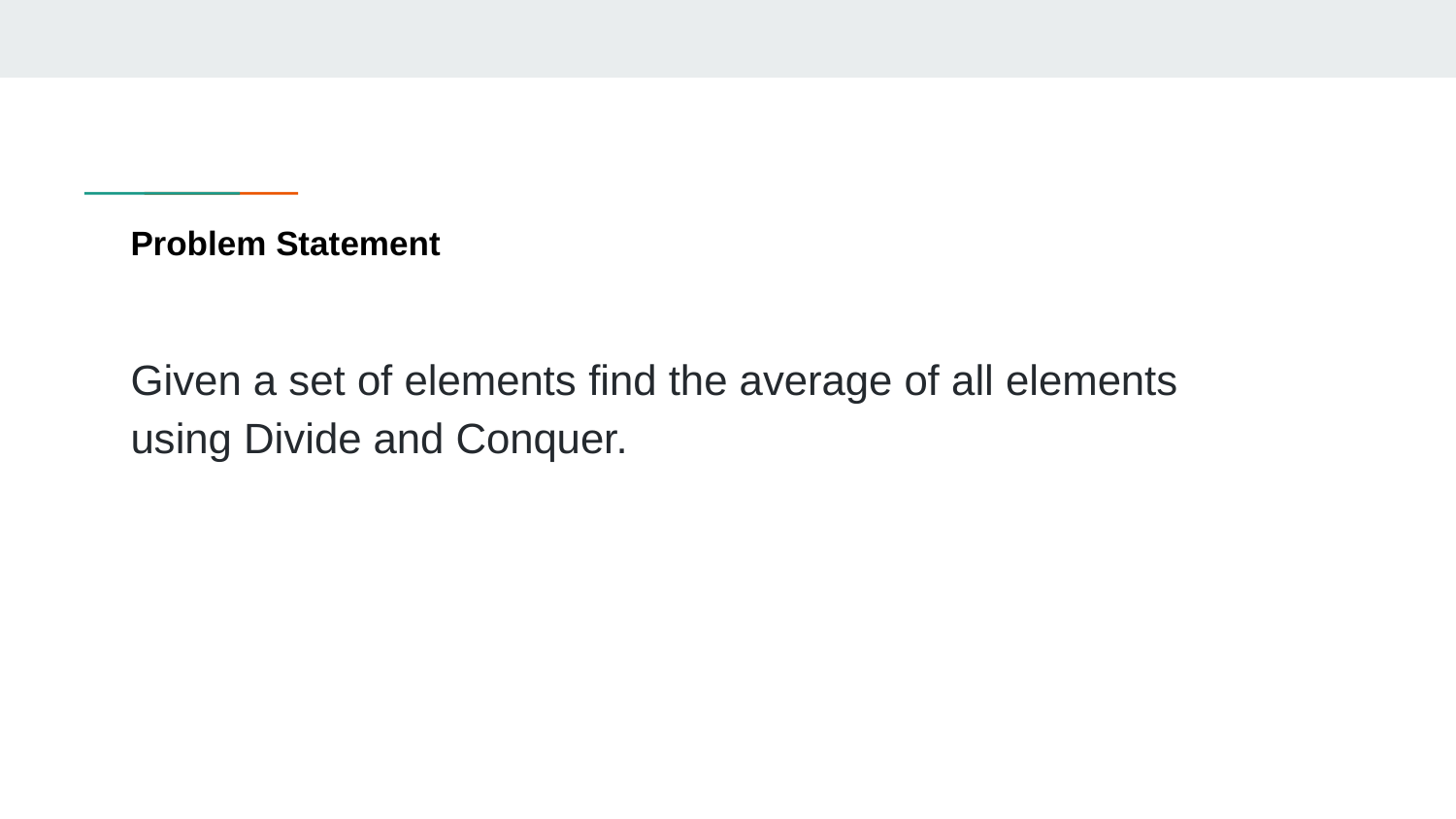

Problem Statement

Given a set of elements find the average of all elements using Divide and Conquer.